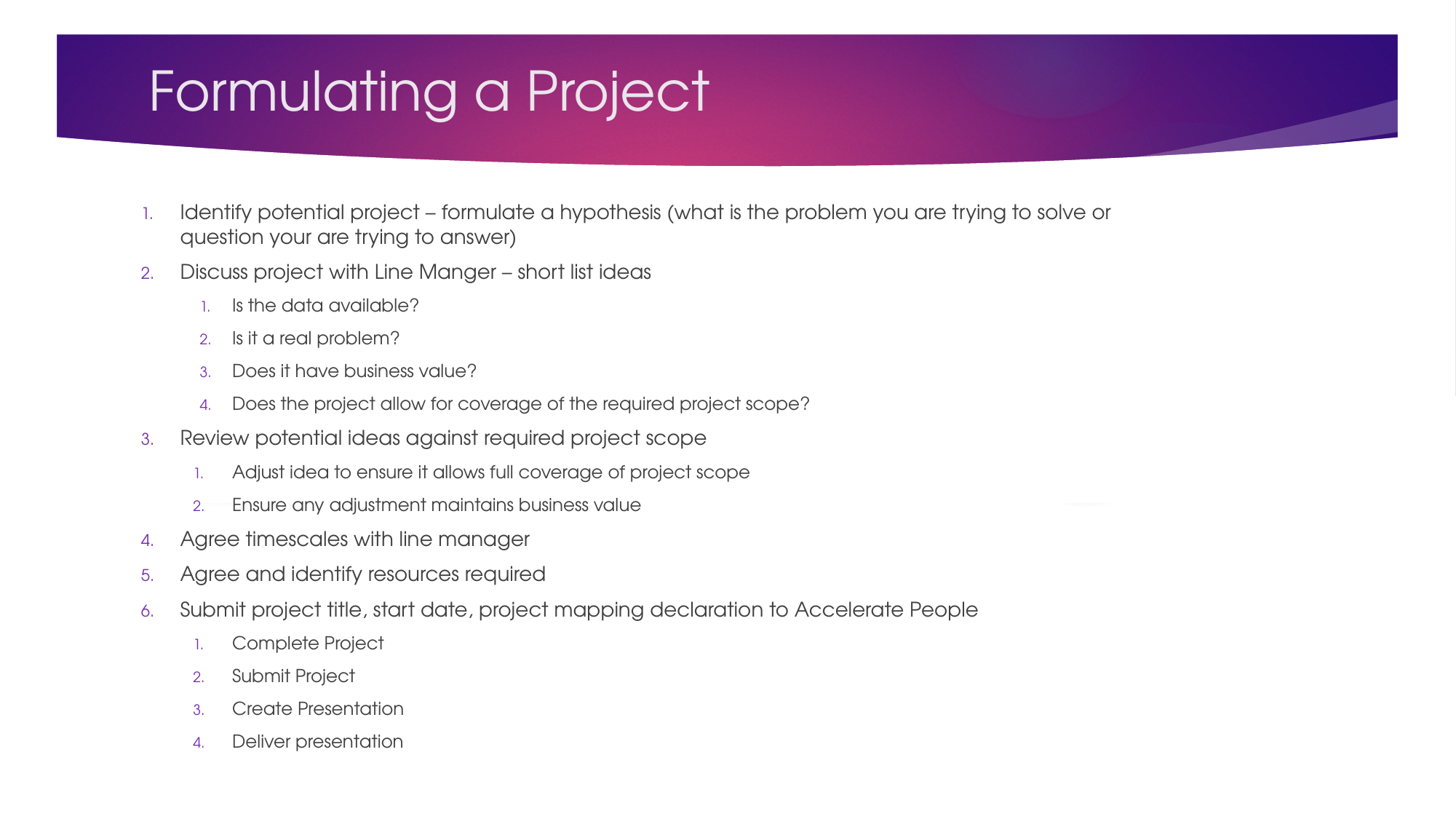

# Formulating a Project
Identify potential project – formulate a hypothesis (what is the problem you are trying to solve or question your are trying to answer)
Discuss project with Line Manger – short list ideas
Is the data available?
Is it a real problem?
Does it have business value?
Does the project allow for coverage of the required project scope?
Review potential ideas against required project scope
Adjust idea to ensure it allows full coverage of project scope
Ensure any adjustment maintains business value
Agree timescales with line manager
Agree and identify resources required
Submit project title, start date, project mapping declaration to Accelerate People
Complete Project
Submit Project
Create Presentation
Deliver presentation